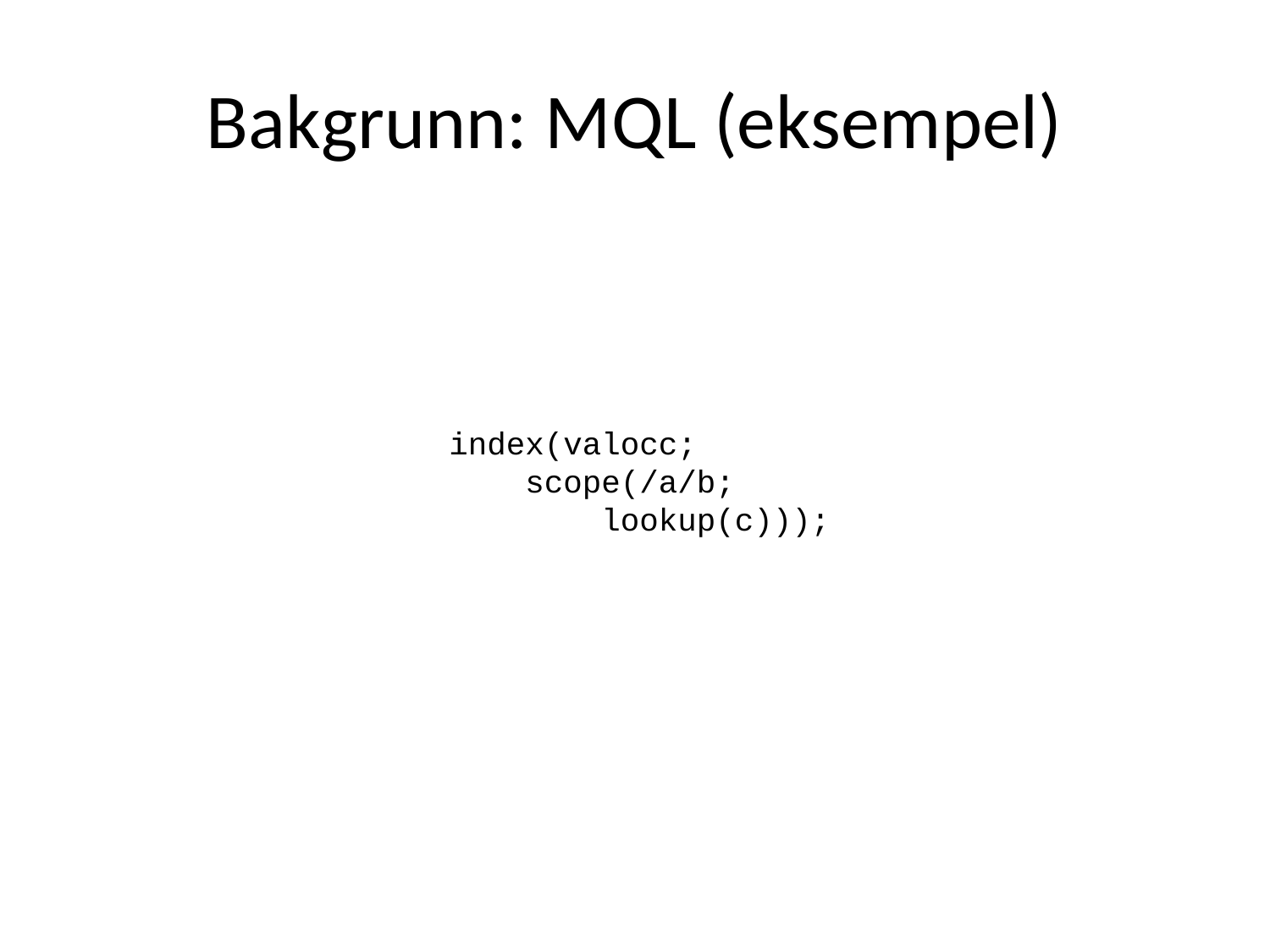

# Bakgrunn: MQL (eksempel)
index(valocc;
    scope(/a/b;
        lookup(c)));